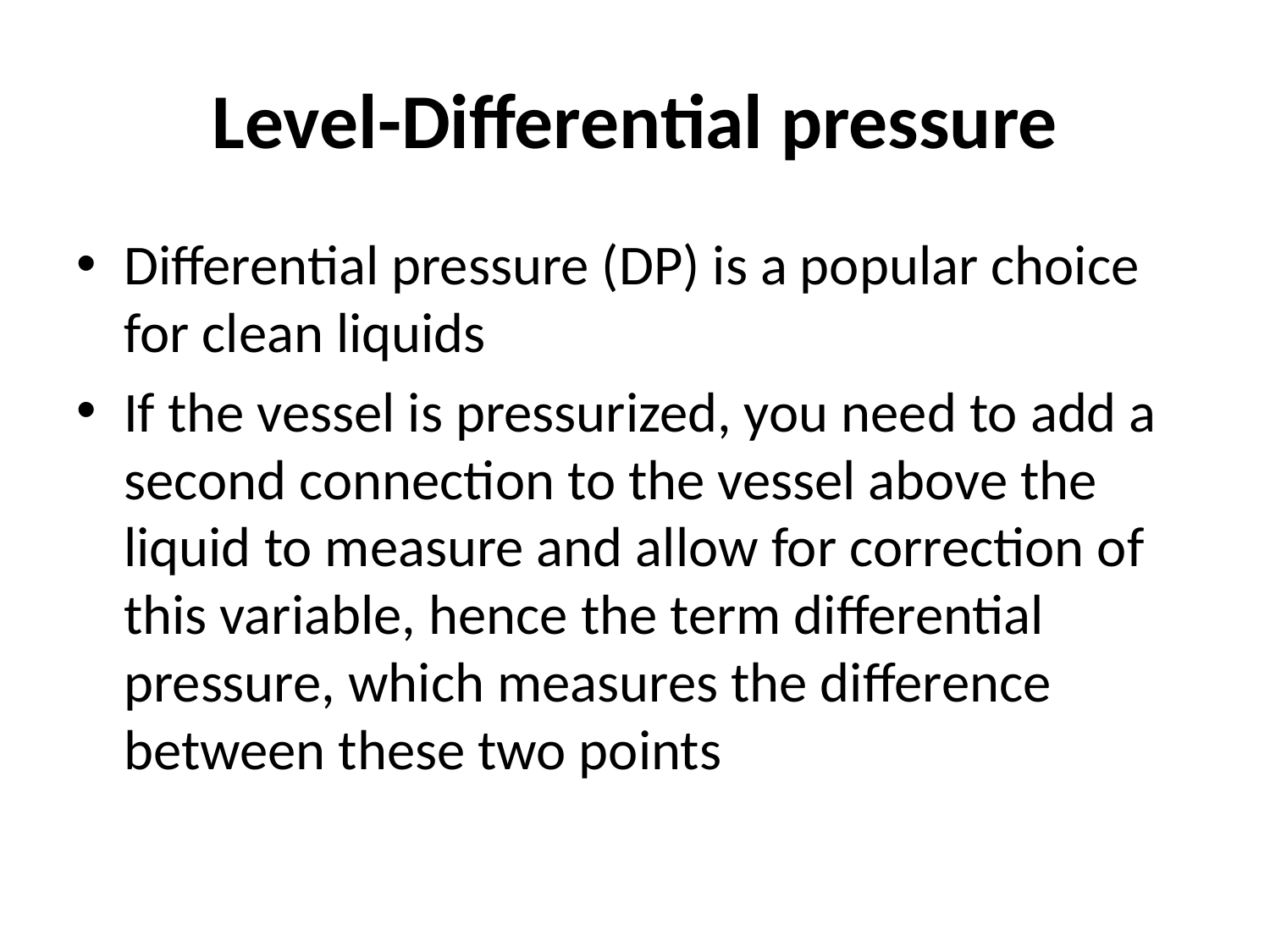

# Level-Differential pressure
Differential pressure (DP) is a popular choice for clean liquids
If the vessel is pressurized, you need to add a second connection to the vessel above the liquid to measure and allow for correction of this variable, hence the term differential pressure, which measures the difference between these two points